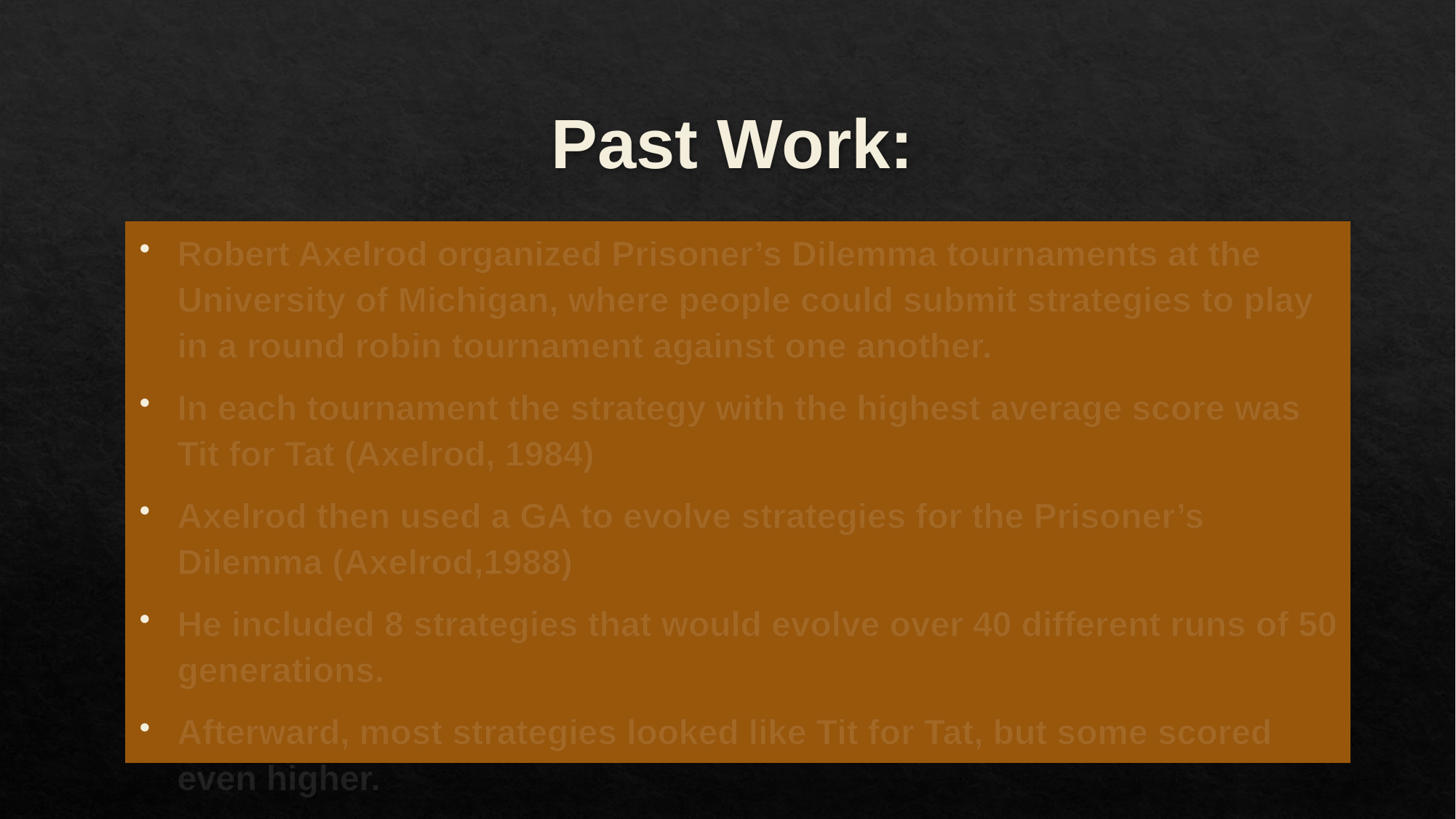

# Past Work:
Robert Axelrod organized Prisoner’s Dilemma tournaments at the University of Michigan, where people could submit strategies to play in a round robin tournament against one another.
In each tournament the strategy with the highest average score was Tit for Tat (Axelrod, 1984)
Axelrod then used a GA to evolve strategies for the Prisoner’s Dilemma (Axelrod,1988)
He included 8 strategies that would evolve over 40 different runs of 50 generations.
Afterward, most strategies looked like Tit for Tat, but some scored even higher.